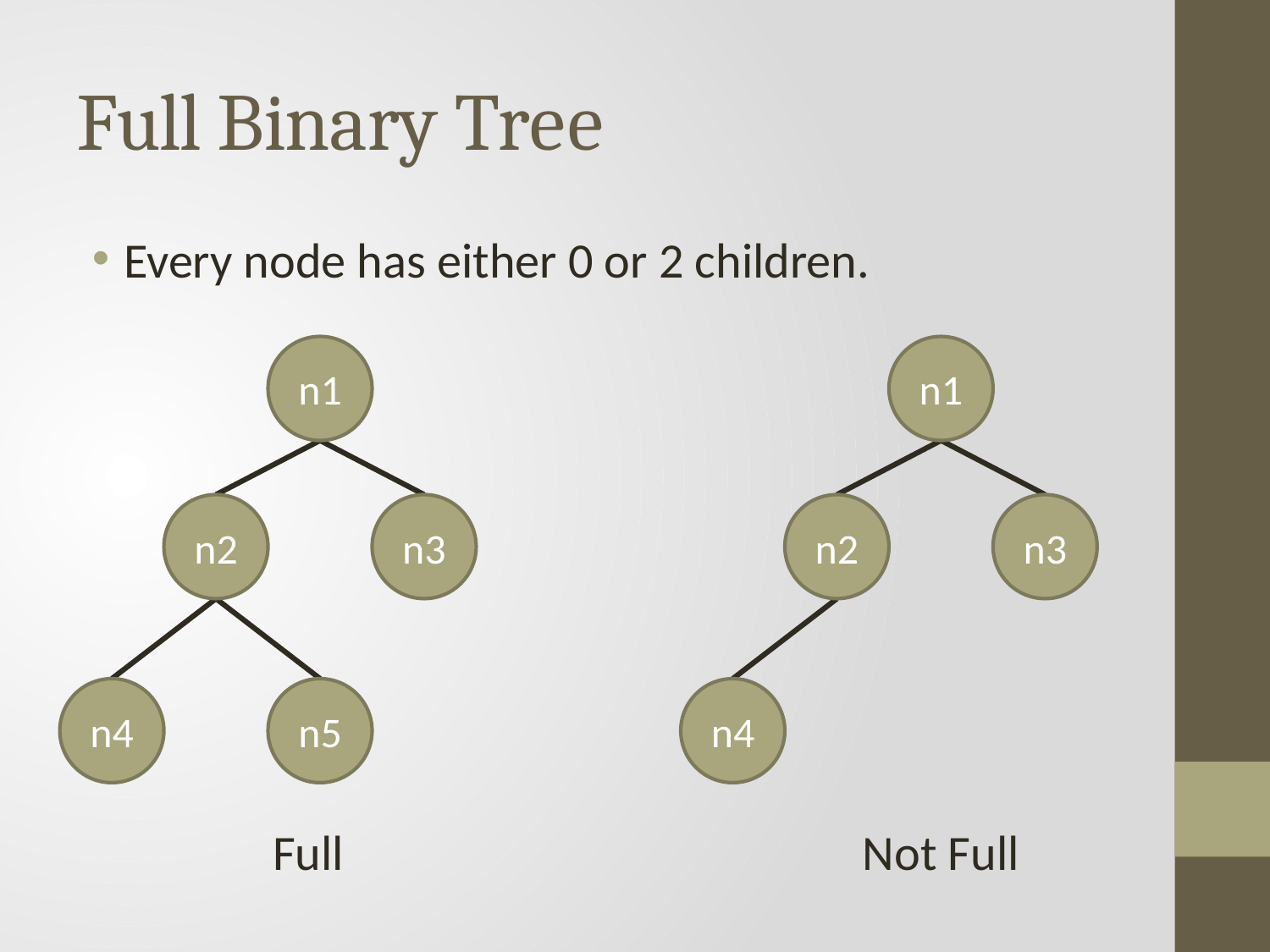

# Full Binary Tree
Every node has either 0 or 2 children.
n1
n1
n2
n3
n2
n3
n4
n5
n4
Full
Not Full